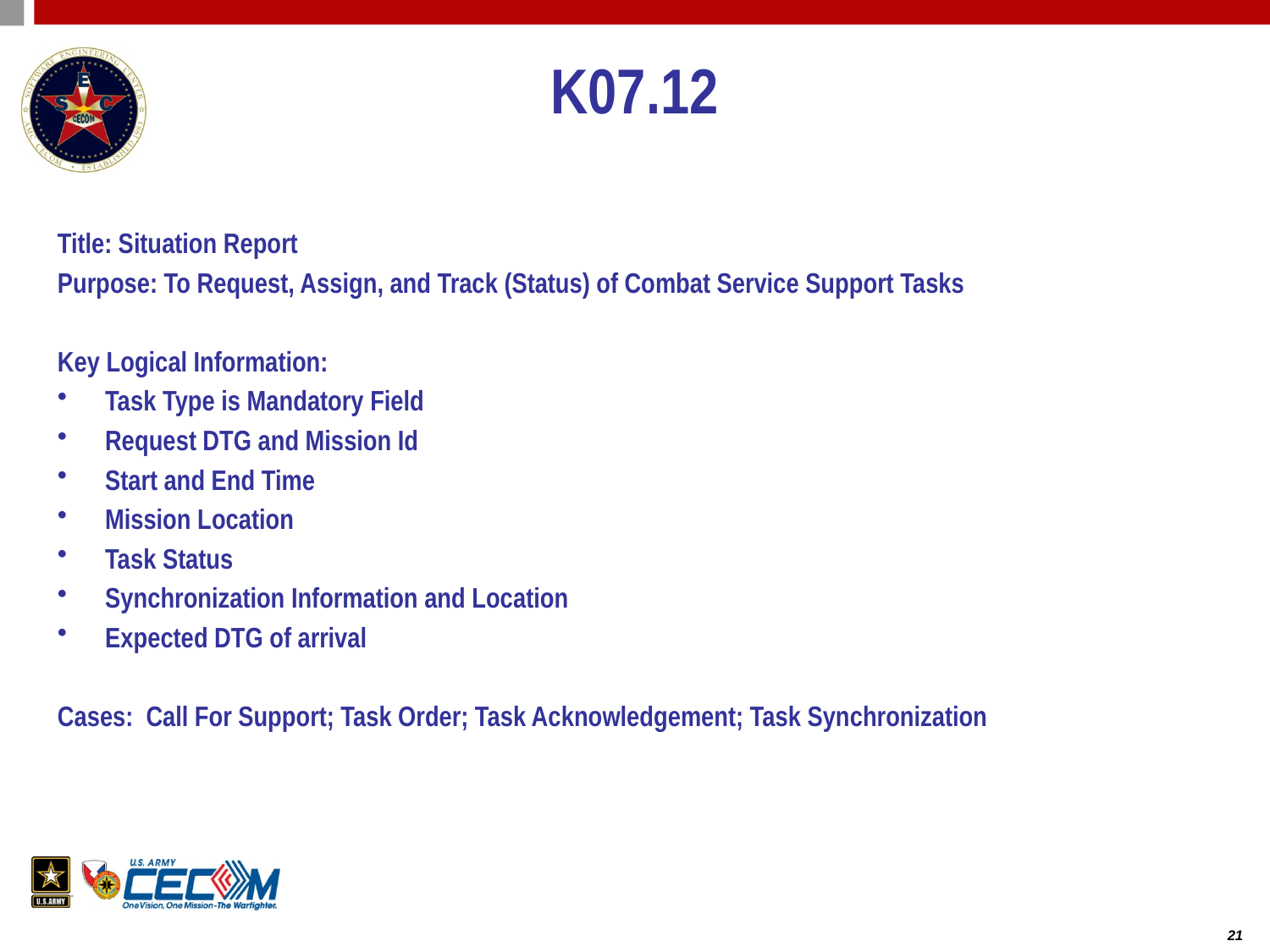

# K07.12

Title: Situation Report
Purpose: To Request, Assign, and Track (Status) of Combat Service Support Tasks

Key Logical Information:
Task Type is Mandatory Field
Request DTG and Mission Id
Start and End Time
Mission Location
Task Status
Synchronization Information and Location
Expected DTG of arrival

Cases:  Call For Support; Task Order; Task Acknowledgement; Task Synchronization

21